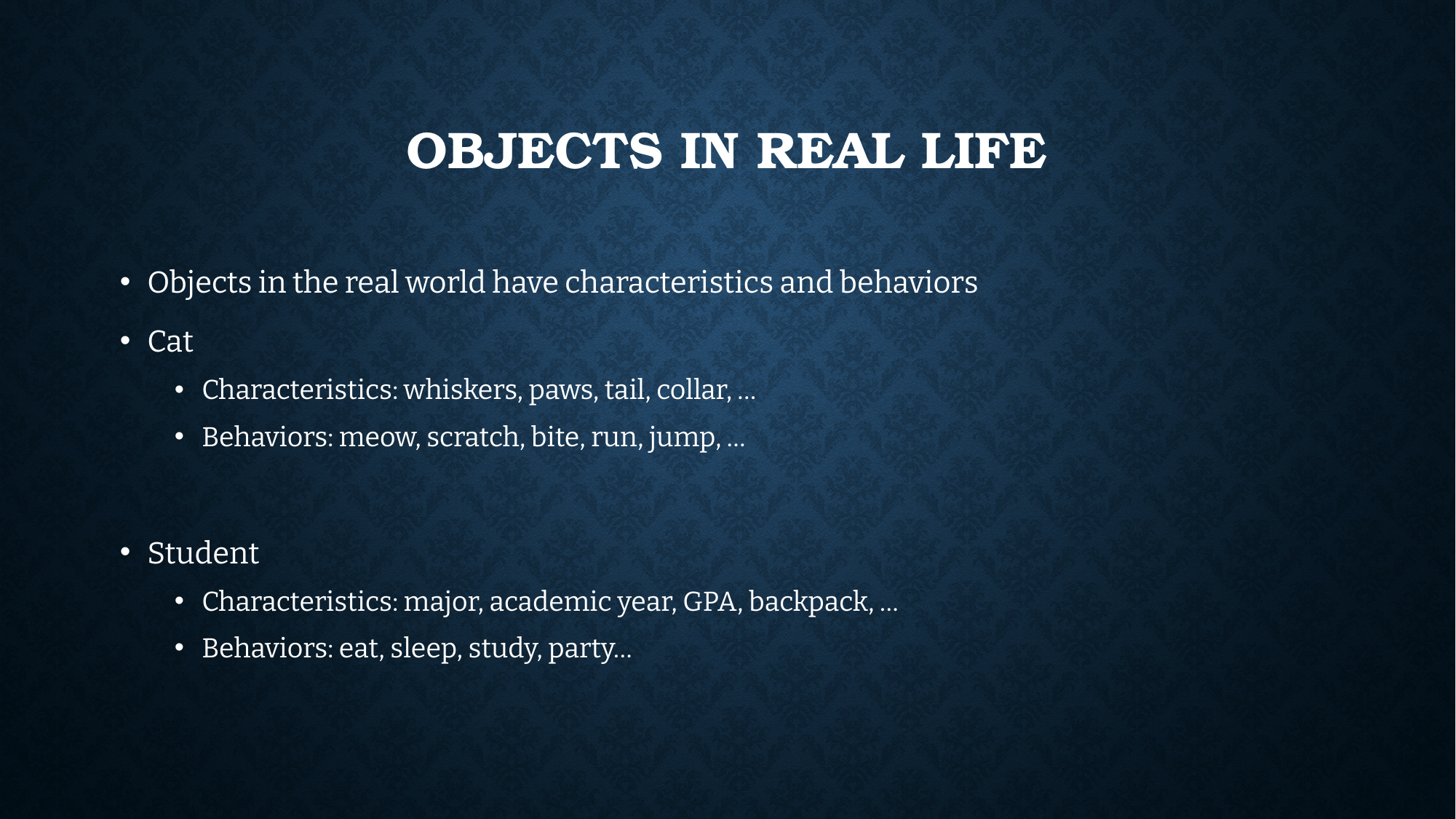

# Objects in Real life
Objects in the real world have characteristics and behaviors
Cat
Characteristics: whiskers, paws, tail, collar, …
Behaviors: meow, scratch, bite, run, jump, …

Student
Characteristics: major, academic year, GPA, backpack, …
Behaviors: eat, sleep, study, party…